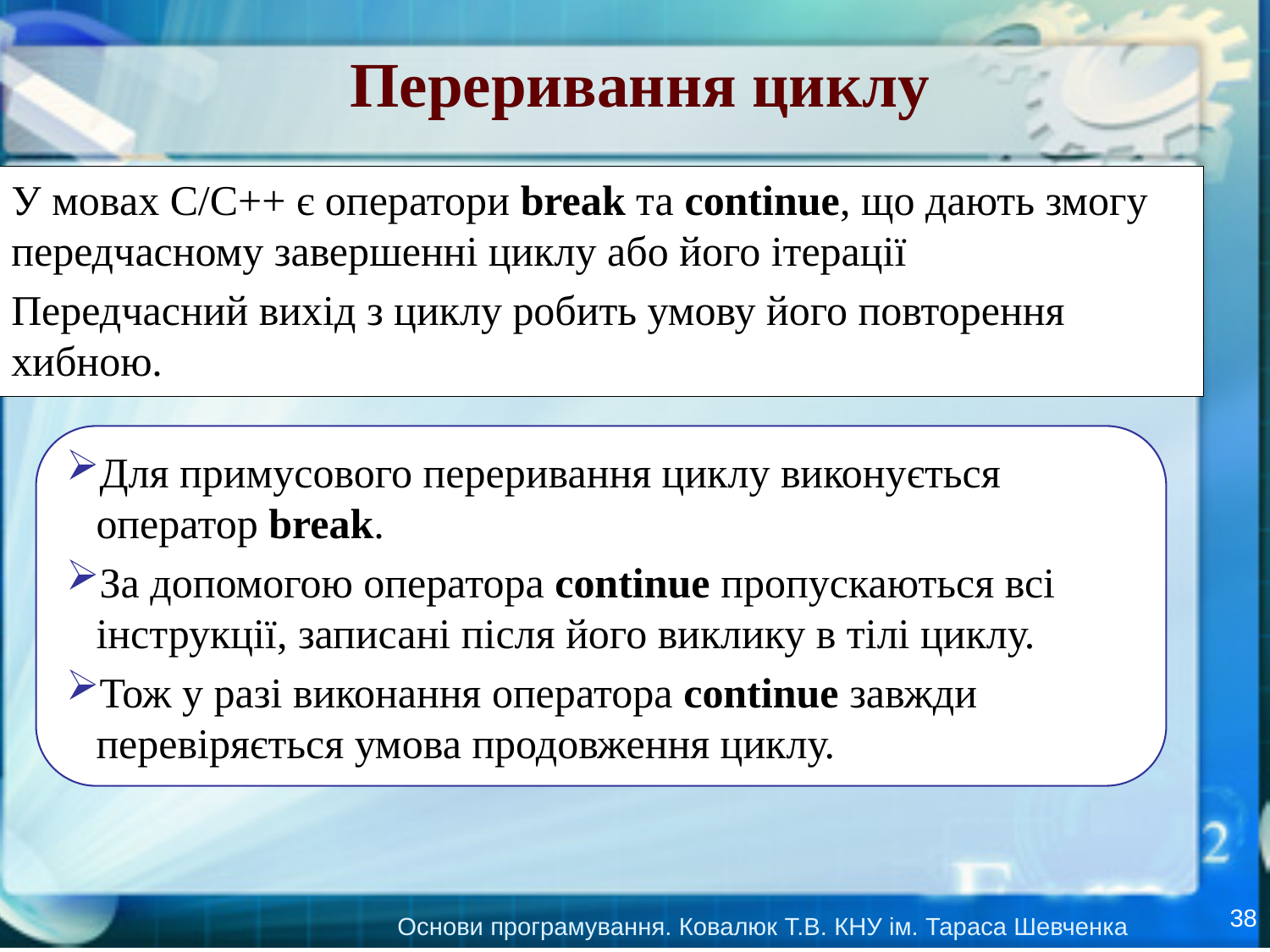

Переривання циклу
У мовах С/С++ є оператори break та continue, що дають змогу передчасному завершенні циклу або його ітерації
Передчасний вихід з циклу робить умову його повторення хибною.
Для примусового переривання циклу виконується оператор break.
За допомогою оператора continue пропускаються всі інструкції, записані після його виклику в тілі циклу.
Тож у разі виконання оператора continue завжди перевіряється умова продовження циклу.
38